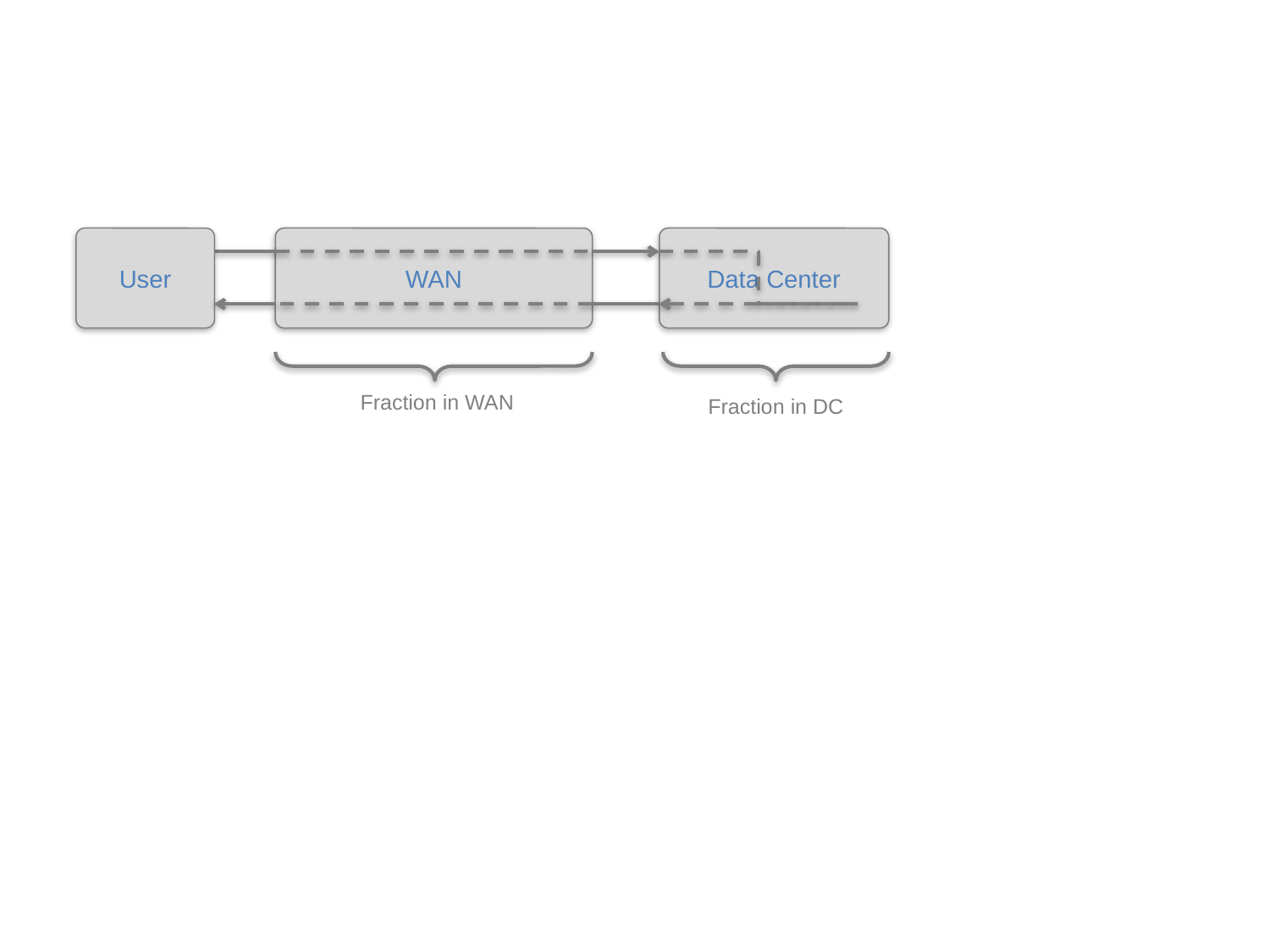

User
WAN
Data Center

Fraction in WAN
Fraction in DC